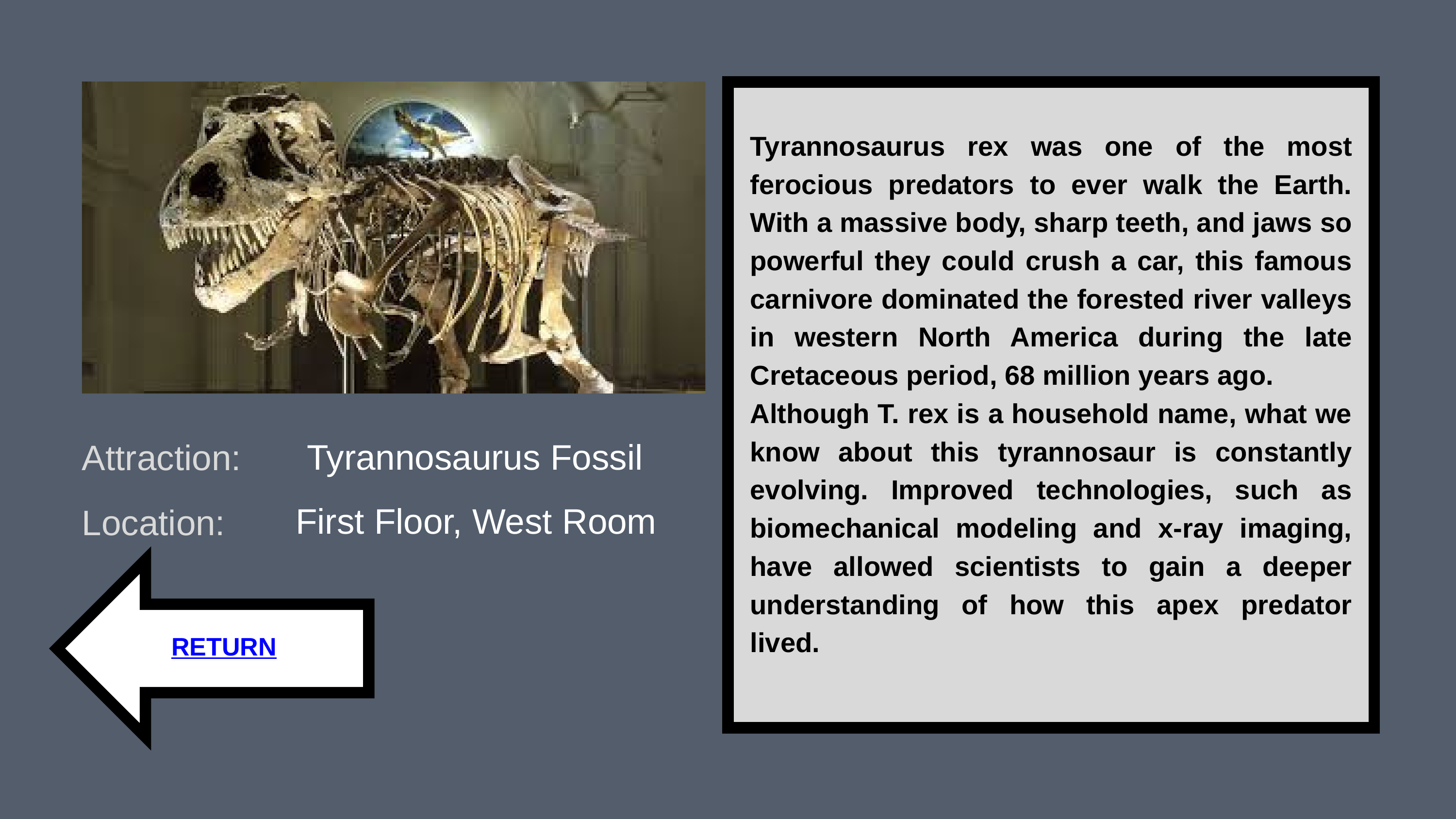

Tyrannosaurus rex was one of the most ferocious predators to ever walk the Earth. With a massive body, sharp teeth, and jaws so powerful they could crush a car, this famous carnivore dominated the forested river valleys in western North America during the late Cretaceous period, 68 million years ago.
Although T. rex is a household name, what we know about this tyrannosaur is constantly evolving. Improved technologies, such as biomechanical modeling and x-ray imaging, have allowed scientists to gain a deeper understanding of how this apex predator lived.
Tyrannosaurus Fossil
Attraction:
First Floor, West Room
Location:

RETURN